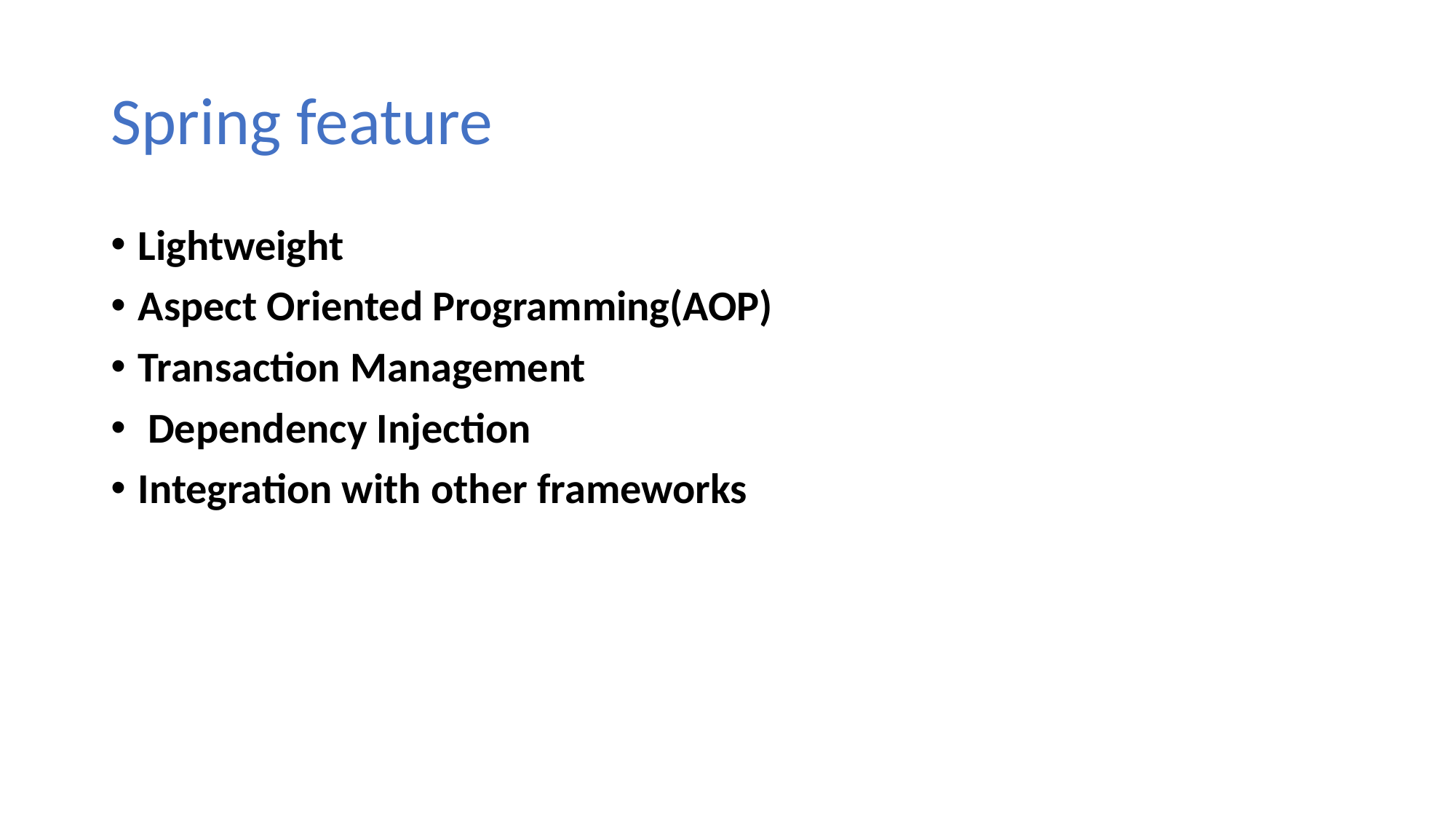

# Spring feature
Lightweight
Aspect Oriented Programming(AOP)
Transaction Management
 Dependency Injection
Integration with other frameworks